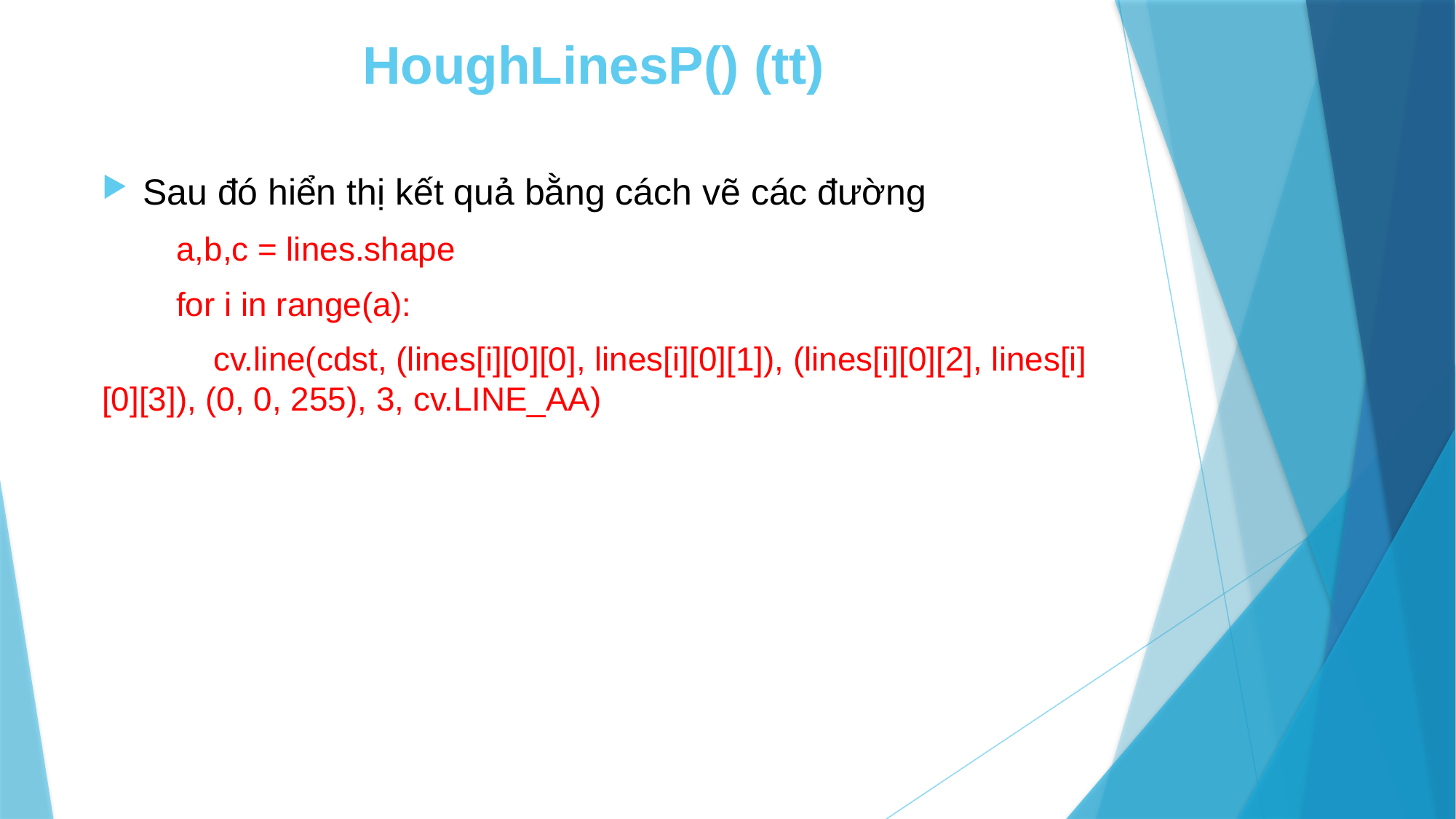

# HoughLinesP() (tt)
Sau đó hiển thị kết quả bằng cách vẽ các đường
        a,b,c = lines.shape
        for i in range(a):
            cv.line(cdst, (lines[i][0][0], lines[i][0][1]), (lines[i][0][2], lines[i][0][3]), (0, 0, 255), 3, cv.LINE_AA)